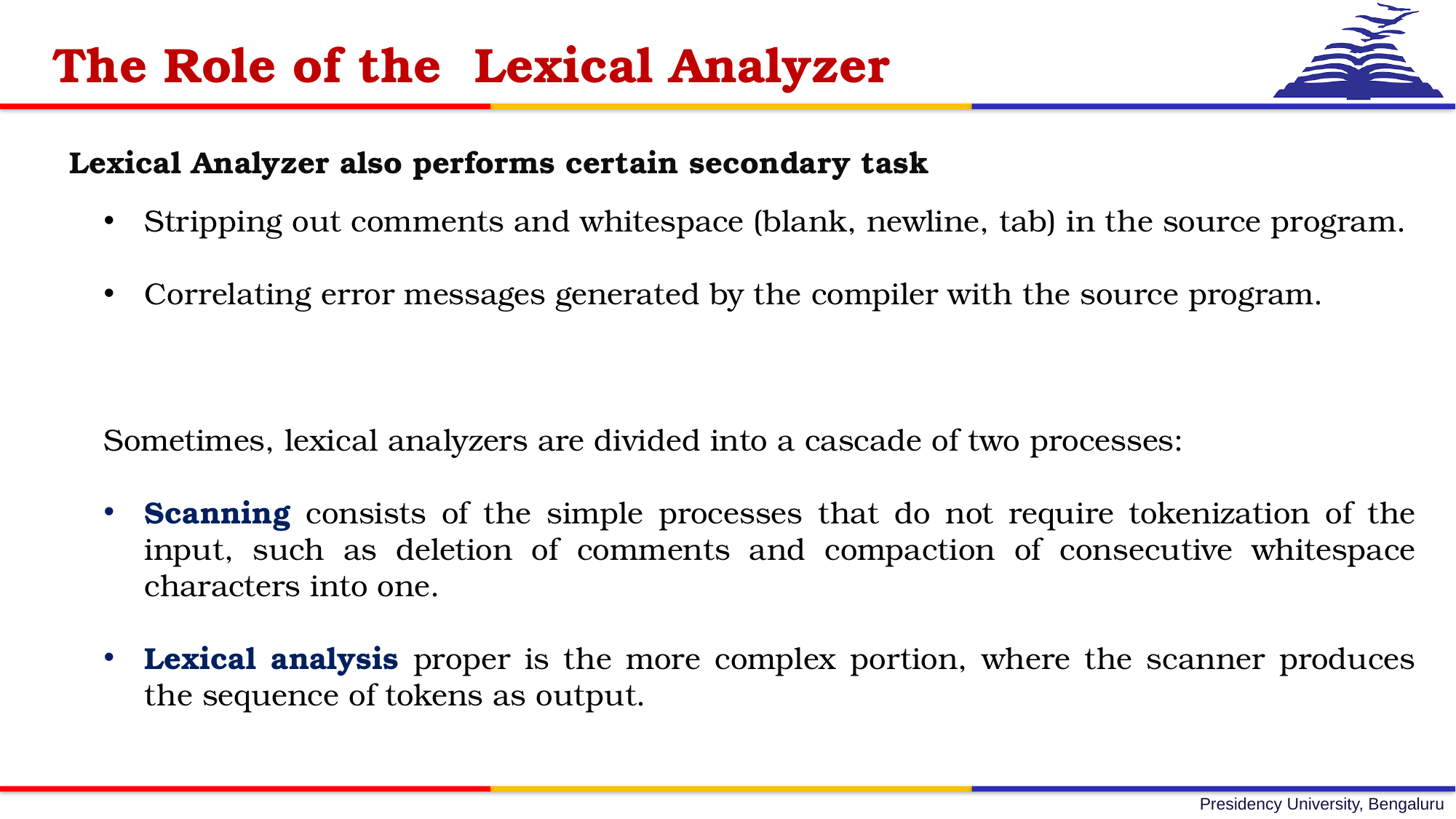

The Role of the  Lexical Analyzer
Lexical Analyzer also performs certain secondary task

Stripping out comments and whitespace (blank, newline, tab) in the source program.

Correlating error messages generated by the compiler with the source program.

Sometimes, lexical analyzers are divided into a cascade of two processes:

Scanning consists of the simple processes that do not require tokenization of the input, such as deletion of comments and compaction of consecutive whitespace characters into one.

Lexical analysis proper is the more complex portion, where the scanner produces the sequence of tokens as output.